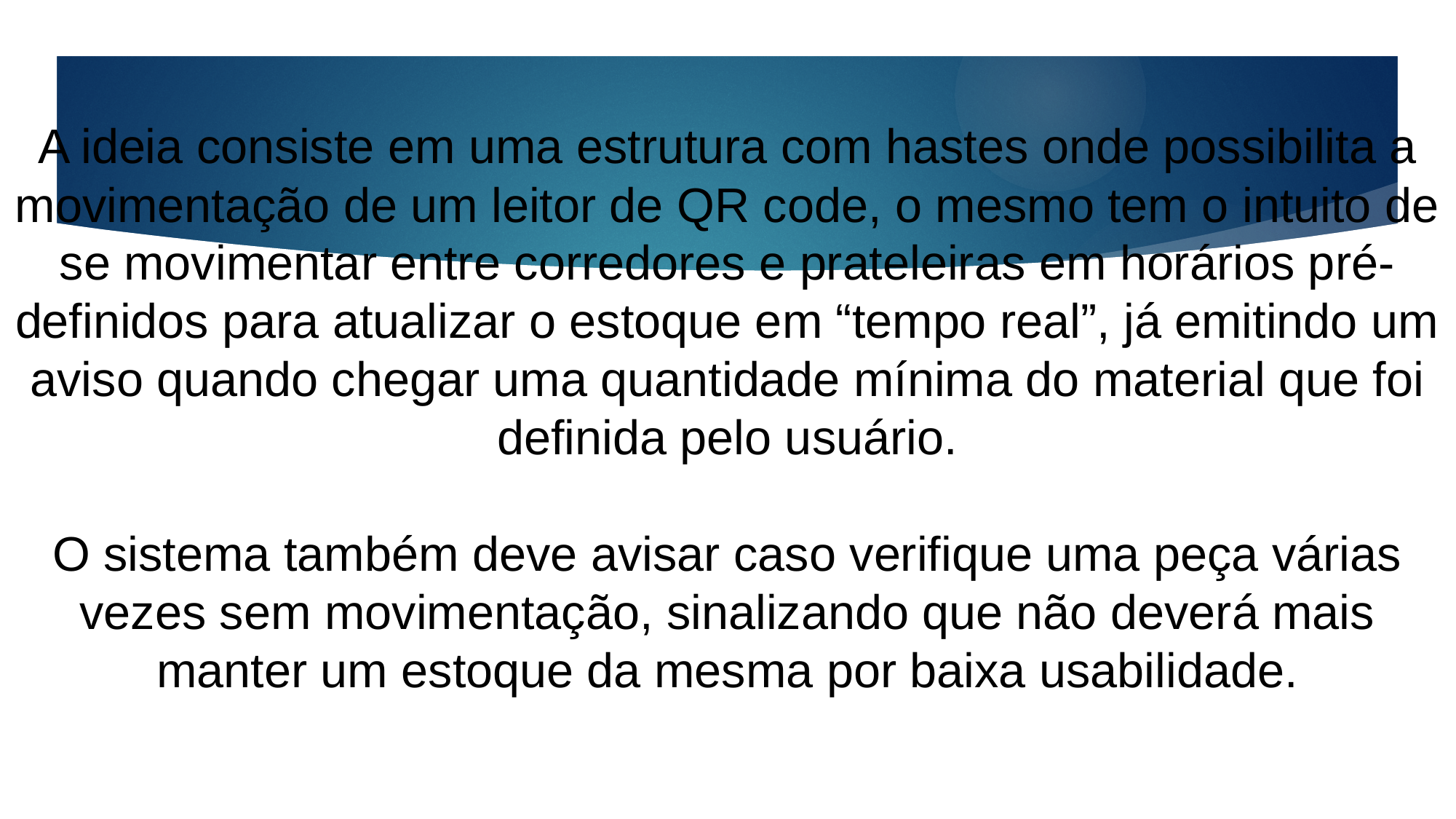

A ideia consiste em uma estrutura com hastes onde possibilita a movimentação de um leitor de QR code, o mesmo tem o intuito de se movimentar entre corredores e prateleiras em horários pré-definidos para atualizar o estoque em “tempo real”, já emitindo um aviso quando chegar uma quantidade mínima do material que foi definida pelo usuário.
O sistema também deve avisar caso verifique uma peça várias vezes sem movimentação, sinalizando que não deverá mais manter um estoque da mesma por baixa usabilidade.